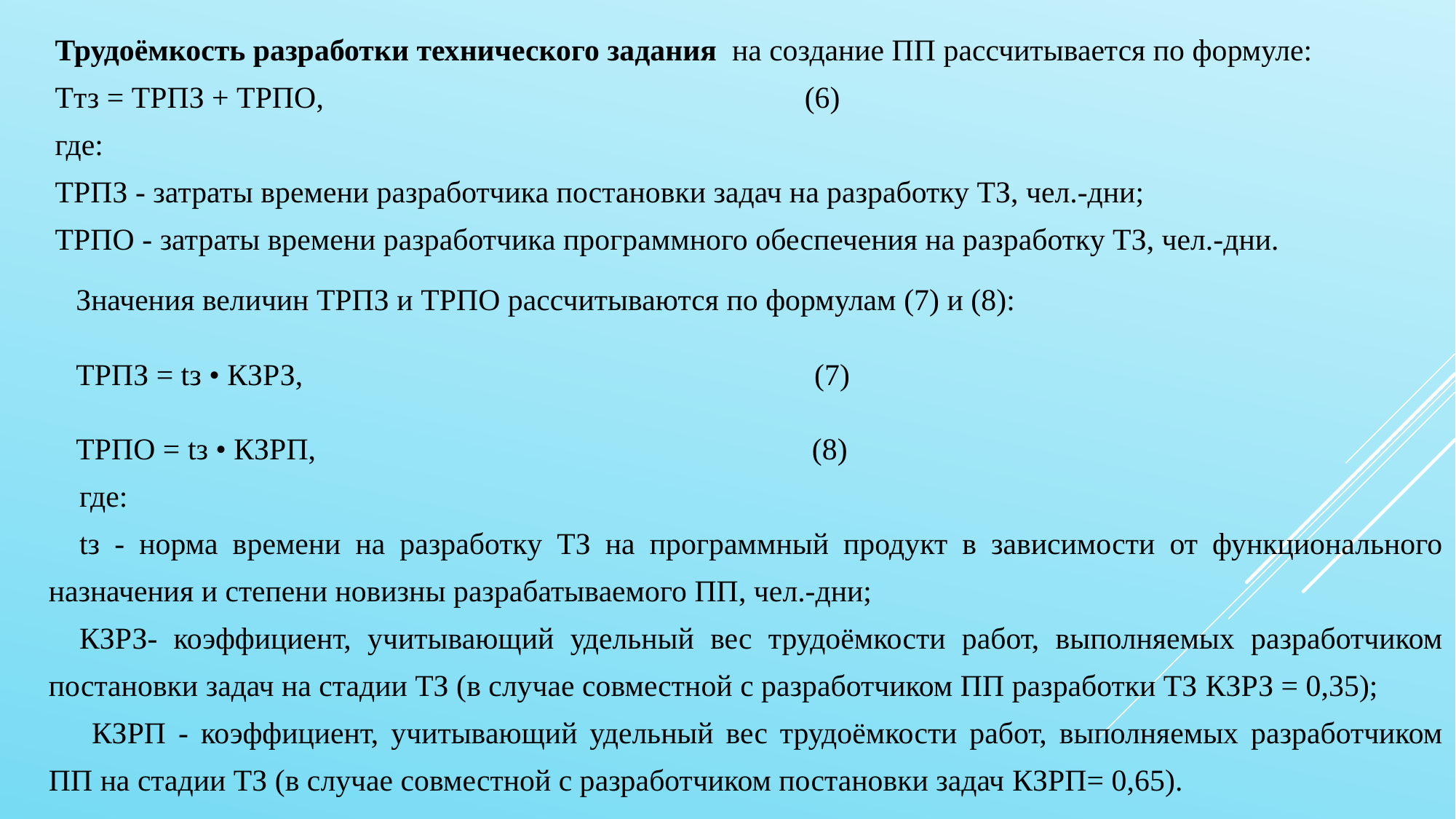

Трудоёмкость разработки технического задания  на создание ПП рассчитывается по формуле:
Ттз = Трпз + Трпо,                                                               (6)
где:
Трпз - затраты времени разработчика постановки задач на разработку ТЗ, чел.-дни;
Трпо - затраты времени разработчика программного обеспечения на разработку ТЗ, чел.-дни.
Значения величин Трпз и Трпо рассчитываются по формулам (7) и (8):
Трпз = tз • Кзрз,                                                                   (7)
Трпо = tз • Кзрп,                                                                 (8)
где:
tз - норма времени на разработку ТЗ на программный продукт в зависимости от функционального назначения и степени новизны разрабатываемого ПП, чел.-дни;
Кзрз- коэффициент, учитывающий удельный вес трудоёмкости работ, выполняемых разработчиком постановки задач на стадии ТЗ (в случае совместной с разработчиком ПП разработки ТЗ Кзрз = 0,35);
 Кзрп - коэффициент, учитывающий удельный вес трудоёмкости работ, выполняемых разработчиком ПП на стадии ТЗ (в случае совместной с разработчиком постановки задач Кзрп= 0,65).